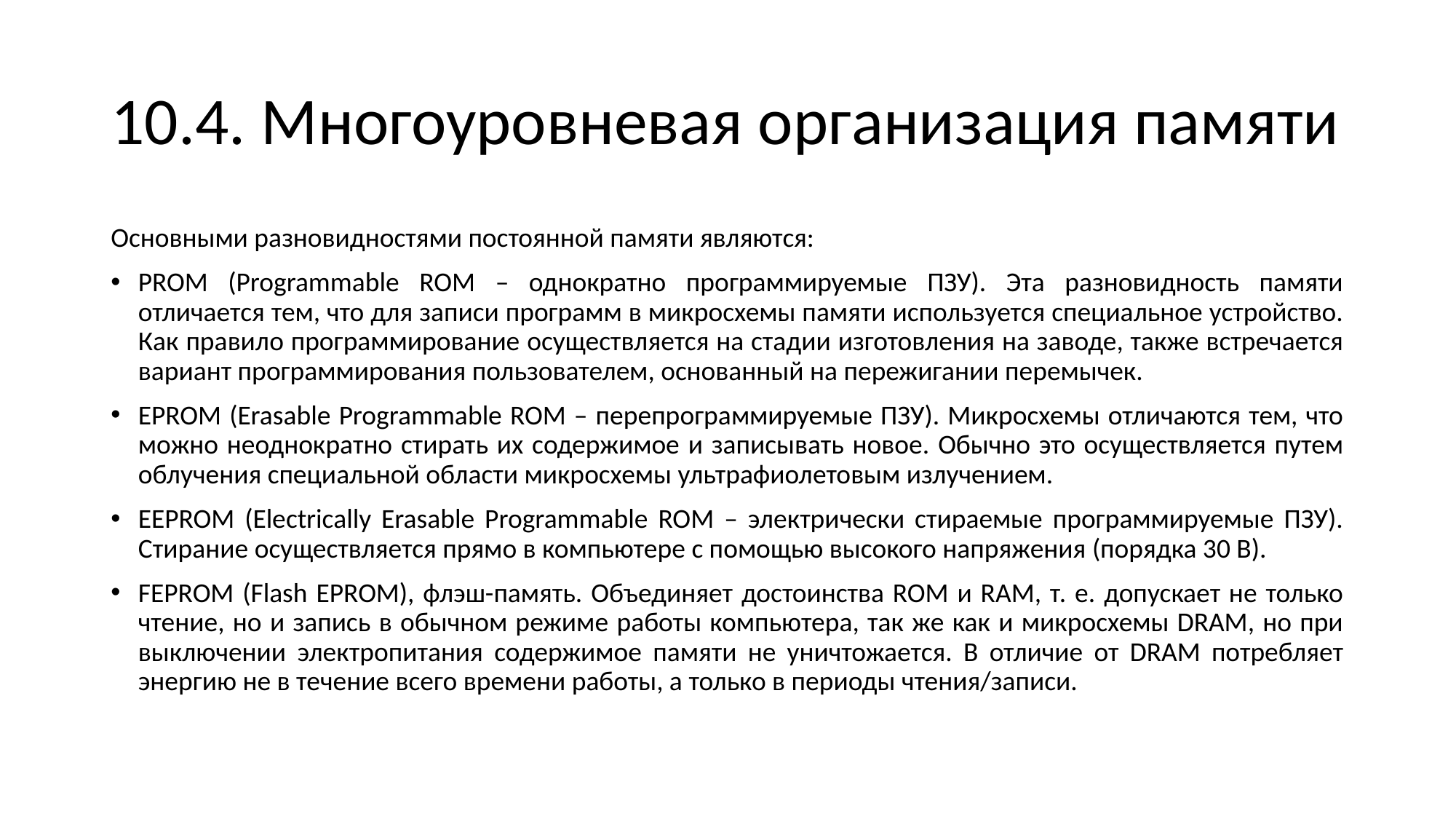

# 10.4. Многоуровневая организация памяти
Основными разновидностями постоянной памяти являются:
PROM (Programmable ROM – однократно программируемые ПЗУ). Эта разновидность памяти отличается тем, что для записи программ в микросхемы памяти используется специальное устройство. Как правило программирование осуществляется на стадии изготовления на заводе, также встречается вариант программирования пользователем, основанный на пережигании перемычек.
EPROM (Erasable Programmable ROM – перепрограммируемые ПЗУ). Микросхемы отличаются тем, что можно неоднократно стирать их содержимое и записывать новое. Обычно это осуществляется путем облучения специальной области микросхемы ультрафиолетовым излучением.
EEPROM (Electrically Erasable Programmable ROM – электрически стираемые программируемые ПЗУ). Стирание осуществляется прямо в компьютере с помощью высокого напряжения (порядка 30 В).
FEPROM (Flash EPROM), флэш-память. Объединяет достоинства ROM и RAM, т. е. допускает не только чтение, но и запись в обычном режиме работы компьютера, так же как и микросхемы DRAM, но при выключении электропитания содержимое памяти не уничтожается. В отличие от DRAM потребляет энергию не в течение всего времени работы, а только в периоды чтения/записи.